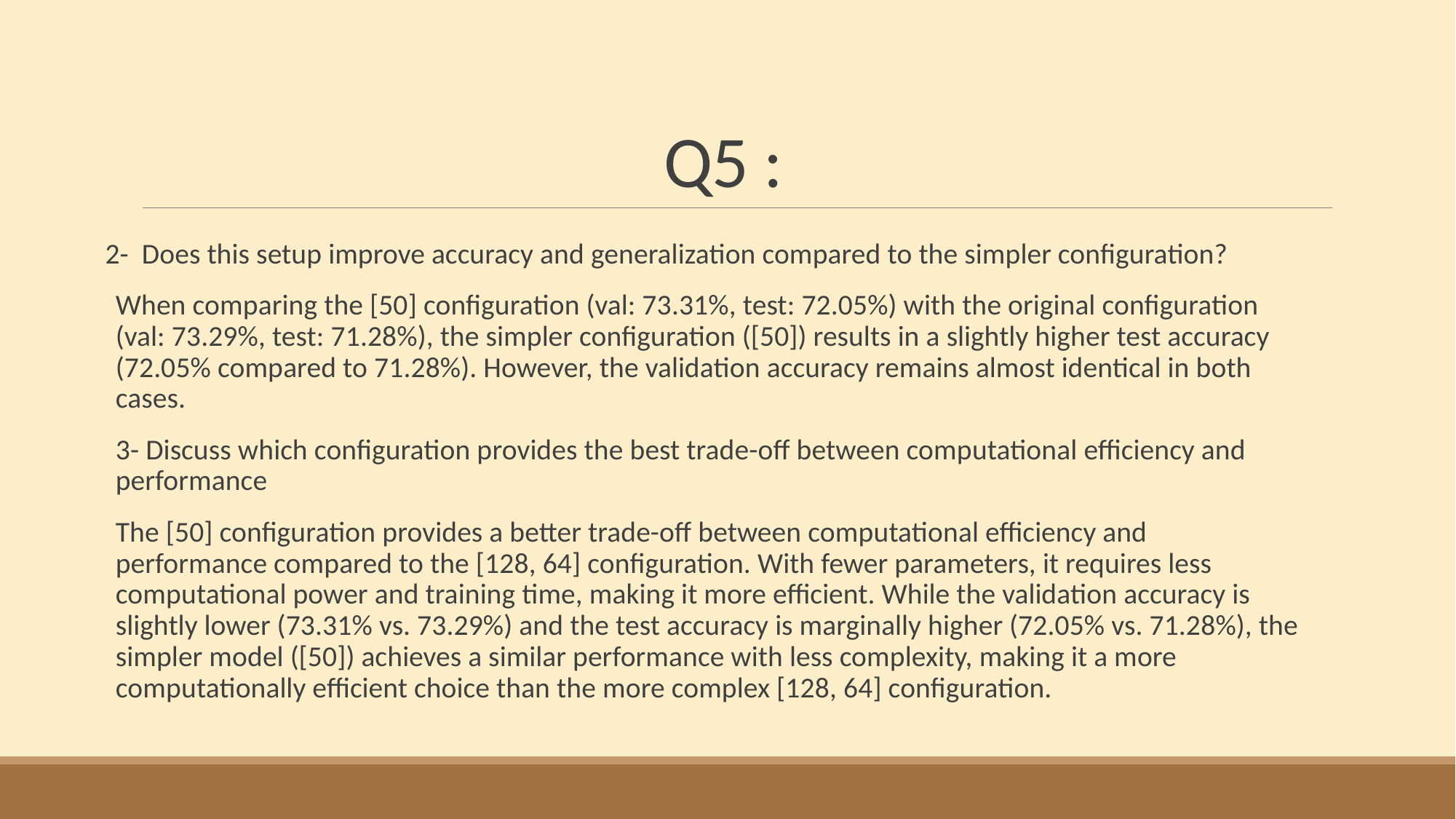

# Q5 :
2-  Does this setup improve accuracy and generalization compared to the simpler configuration?
When comparing the [50] configuration (val: 73.31%, test: 72.05%) with the original configuration (val: 73.29%, test: 71.28%), the simpler configuration ([50]) results in a slightly higher test accuracy (72.05% compared to 71.28%). However, the validation accuracy remains almost identical in both cases.
3- Discuss which configuration provides the best trade-off between computational efficiency and performance
The [50] configuration provides a better trade-off between computational efficiency and performance compared to the [128, 64] configuration. With fewer parameters, it requires less computational power and training time, making it more efficient. While the validation accuracy is slightly lower (73.31% vs. 73.29%) and the test accuracy is marginally higher (72.05% vs. 71.28%), the simpler model ([50]) achieves a similar performance with less complexity, making it a more computationally efficient choice than the more complex [128, 64] configuration.